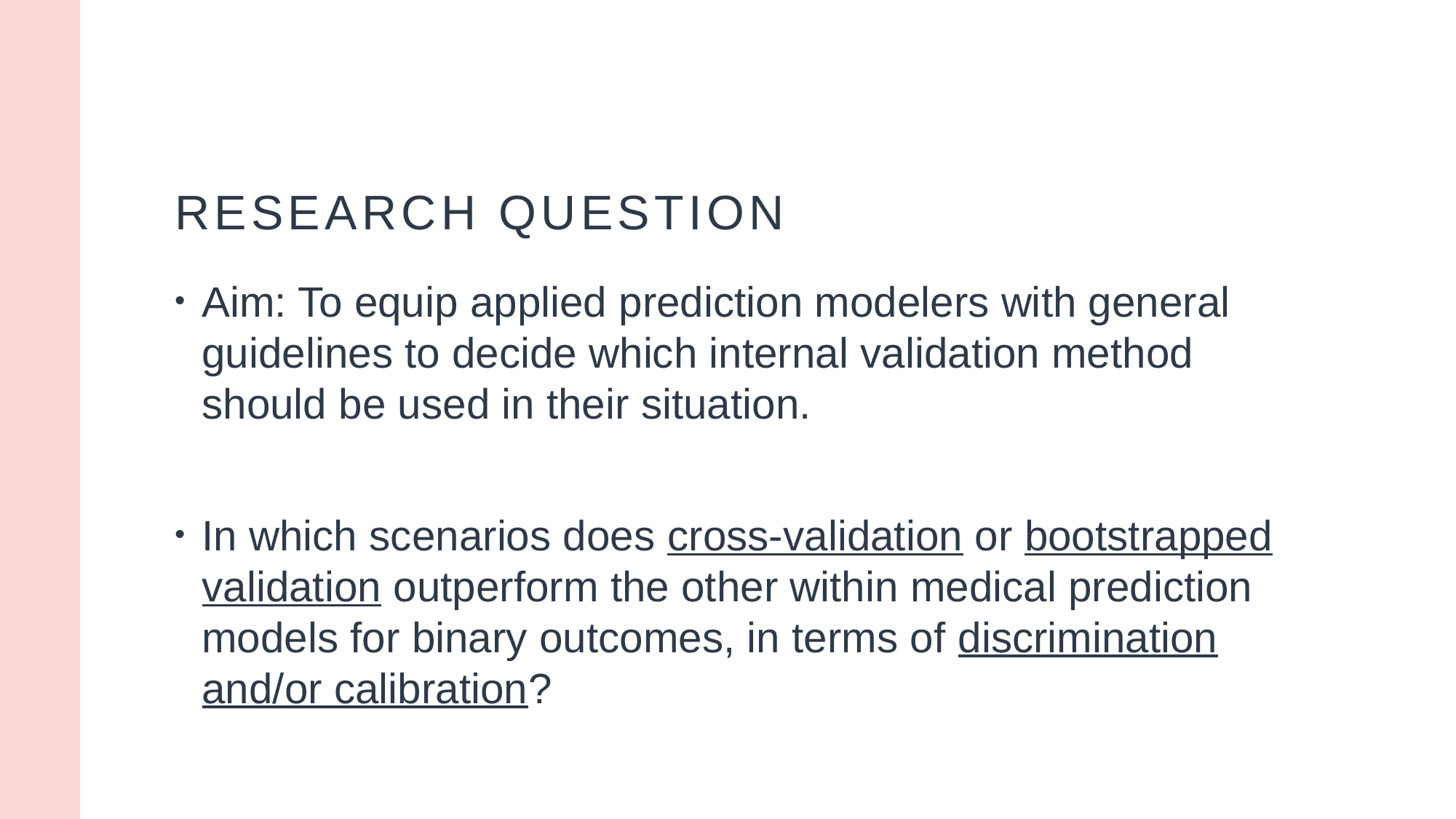

# Research Question
Aim: To equip applied prediction modelers with general guidelines to decide which internal validation method should be used in their situation.

In which scenarios does cross-validation or bootstrapped validation outperform the other within medical prediction models for binary outcomes, in terms of discrimination and/or calibration?